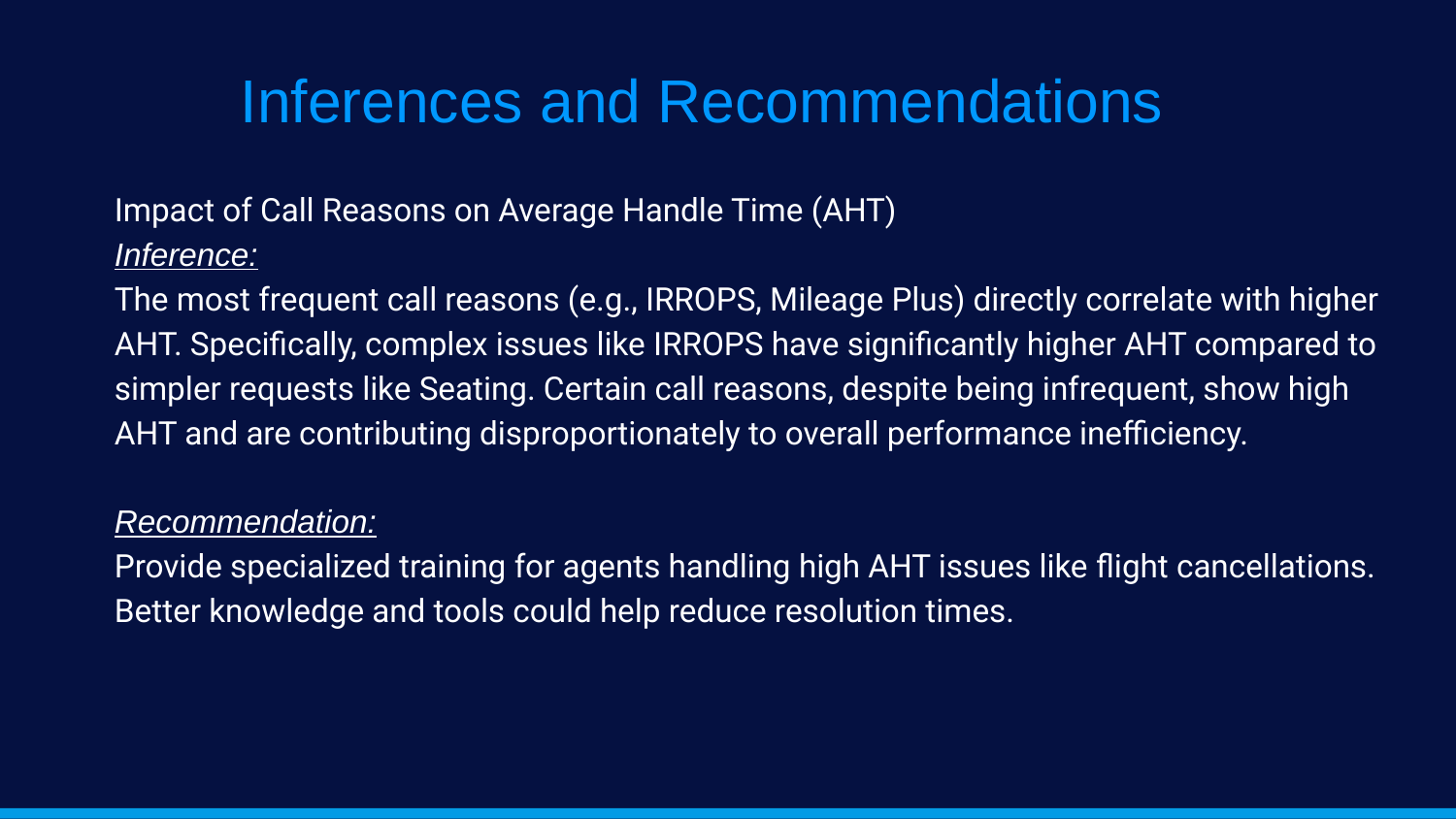

# Inferences and Recommendations
Impact of Call Reasons on Average Handle Time (AHT)
Inference:
The most frequent call reasons (e.g., IRROPS, Mileage Plus) directly correlate with higher AHT. Specifically, complex issues like IRROPS have significantly higher AHT compared to simpler requests like Seating. Certain call reasons, despite being infrequent, show high AHT and are contributing disproportionately to overall performance inefficiency.

Recommendation:
Provide specialized training for agents handling high AHT issues like flight cancellations. Better knowledge and tools could help reduce resolution times.